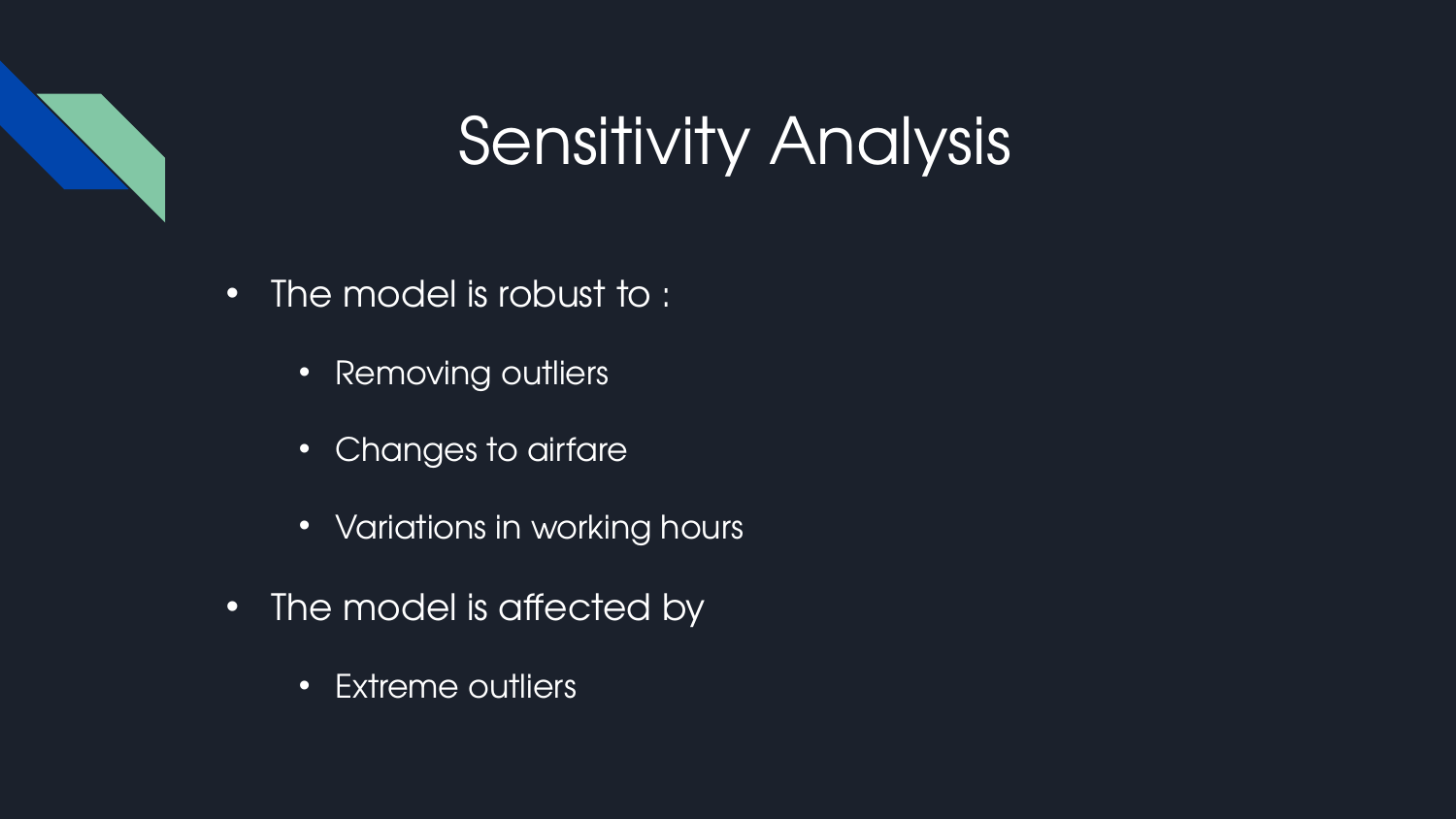

# Sensitivity Analysis
The model is robust to :
Removing outliers
Changes to airfare
Variations in working hours
The model is affected by
Extreme outliers